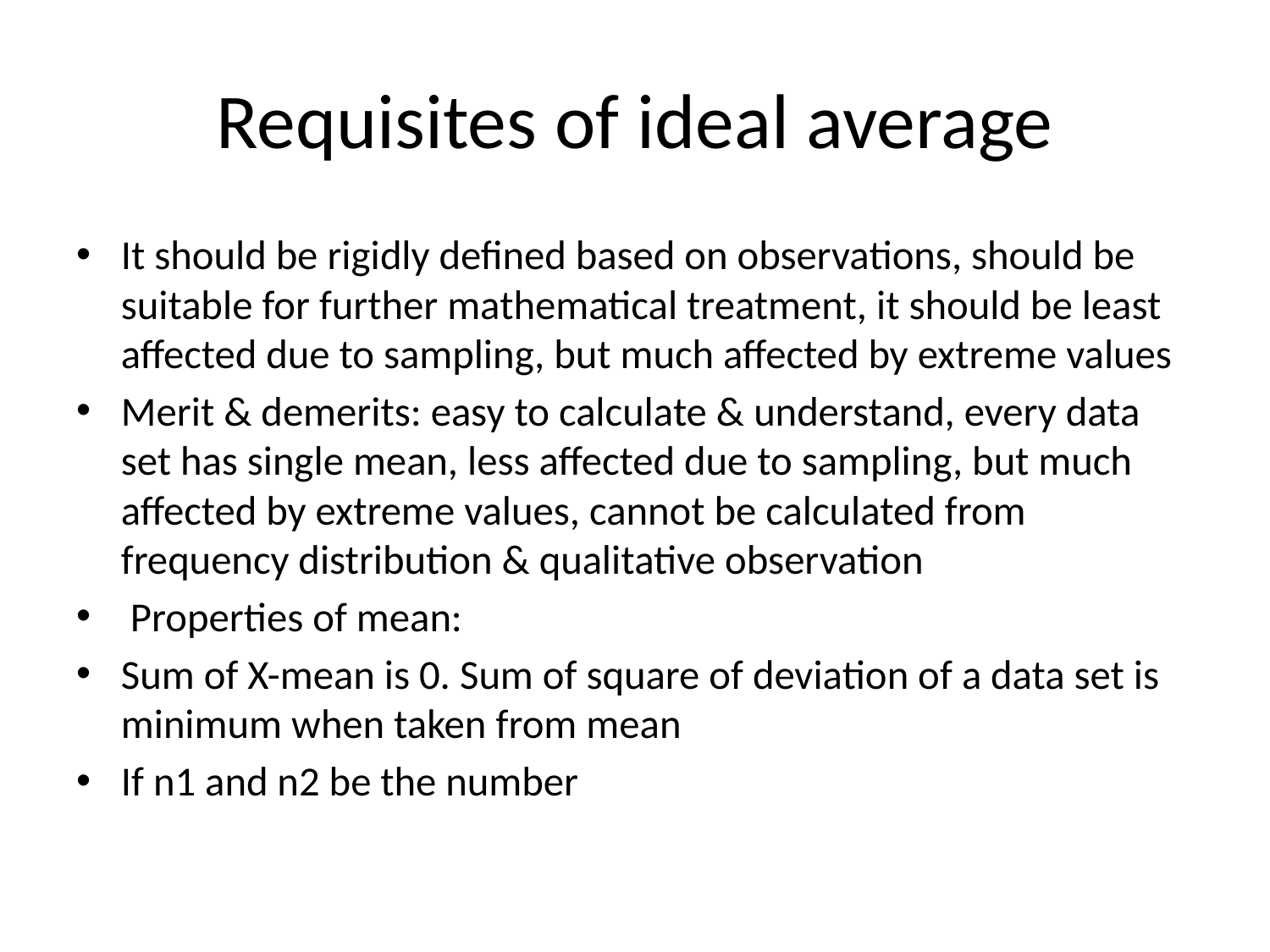

# Requisites of ideal average
It should be rigidly defined based on observations, should be suitable for further mathematical treatment, it should be least affected due to sampling, but much affected by extreme values
Merit & demerits: easy to calculate & understand, every data set has single mean, less affected due to sampling, but much affected by extreme values, cannot be calculated from frequency distribution & qualitative observation
 Properties of mean:
Sum of X-mean is 0. Sum of square of deviation of a data set is minimum when taken from mean
If n1 and n2 be the number